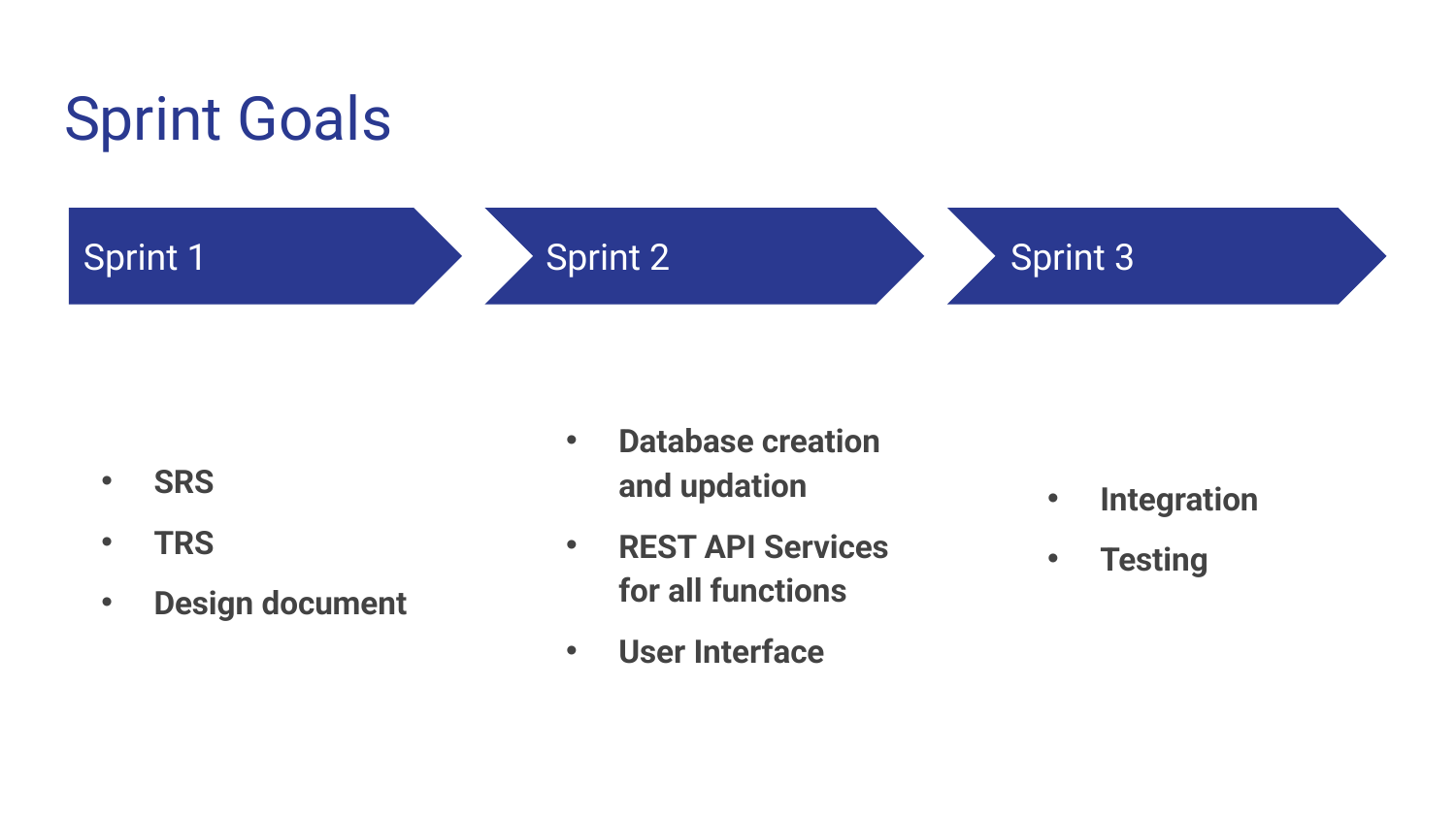

# Sprint Goals

Sprint 1
Sprint 2
Sprint 3

SRS
TRS
Design document
Database creation and updation
REST API Services for all functions
User Interface

Integration
Testing